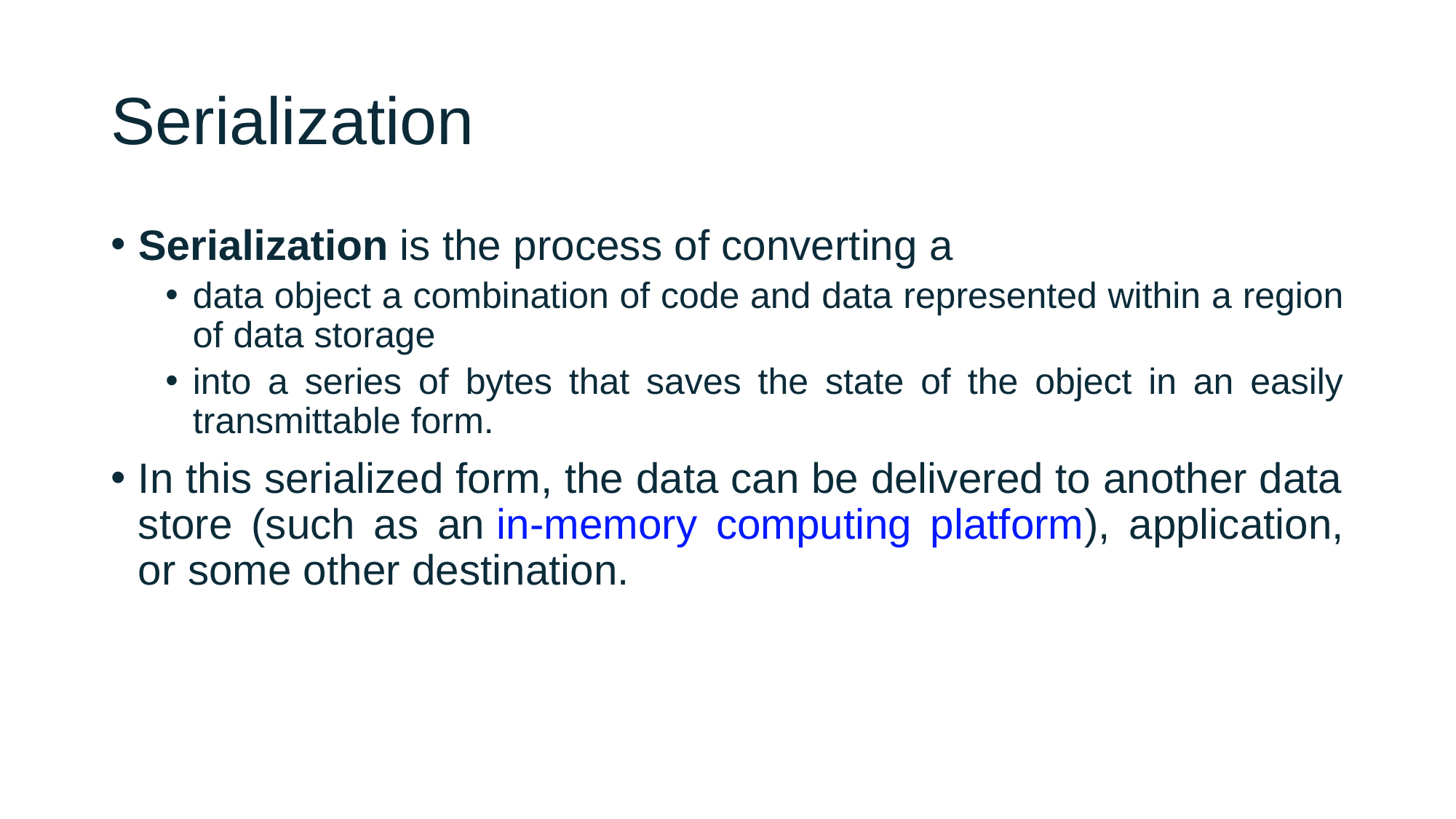

# Serialization
Serialization is the process of converting a
data object a combination of code and data represented within a region of data storage
into a series of bytes that saves the state of the object in an easily transmittable form.
In this serialized form, the data can be delivered to another data store (such as an in-memory computing platform), application, or some other destination.